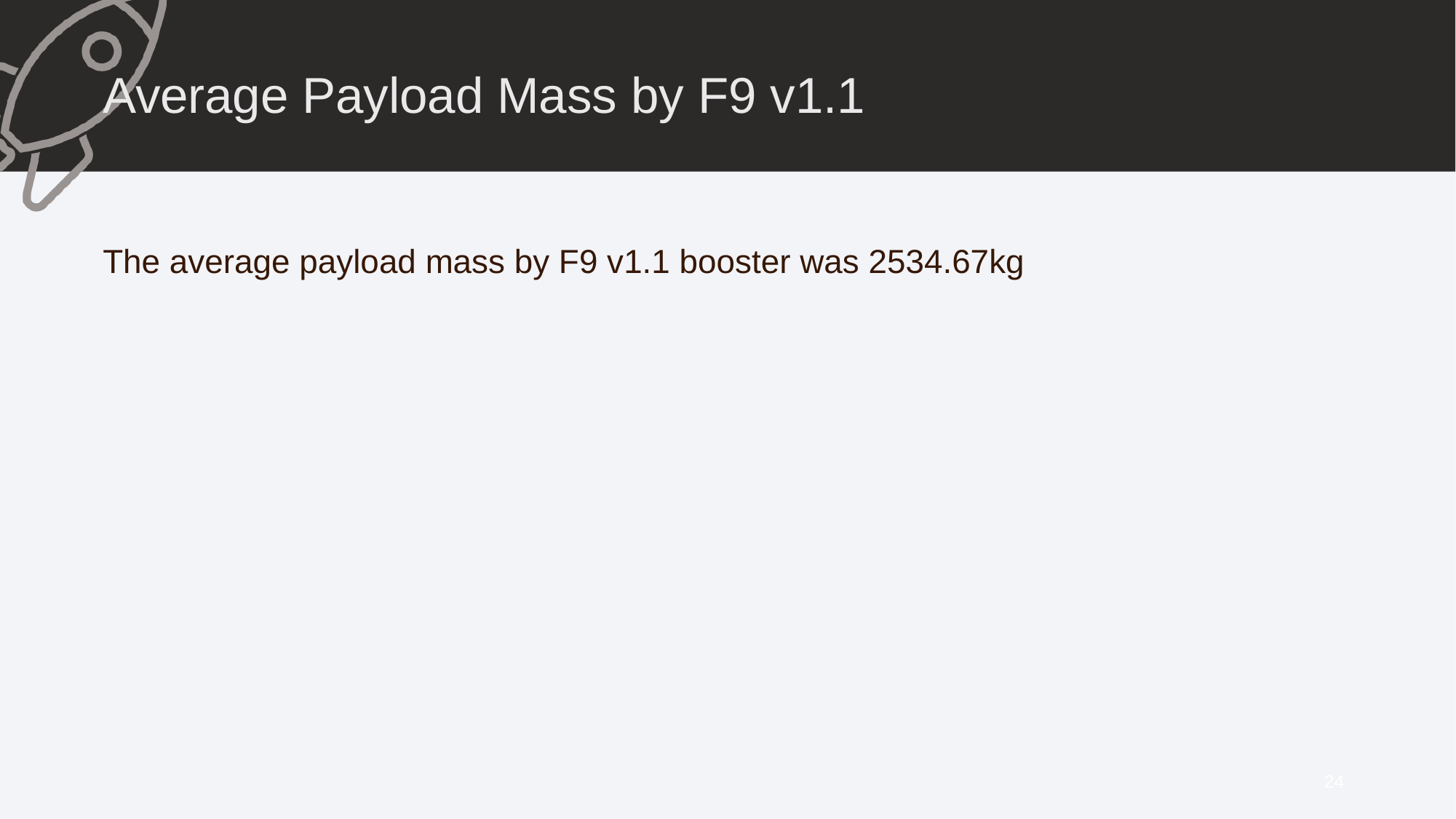

Average Payload Mass by F9 v1.1
The average payload mass by F9 v1.1 booster was 2534.67kg
24